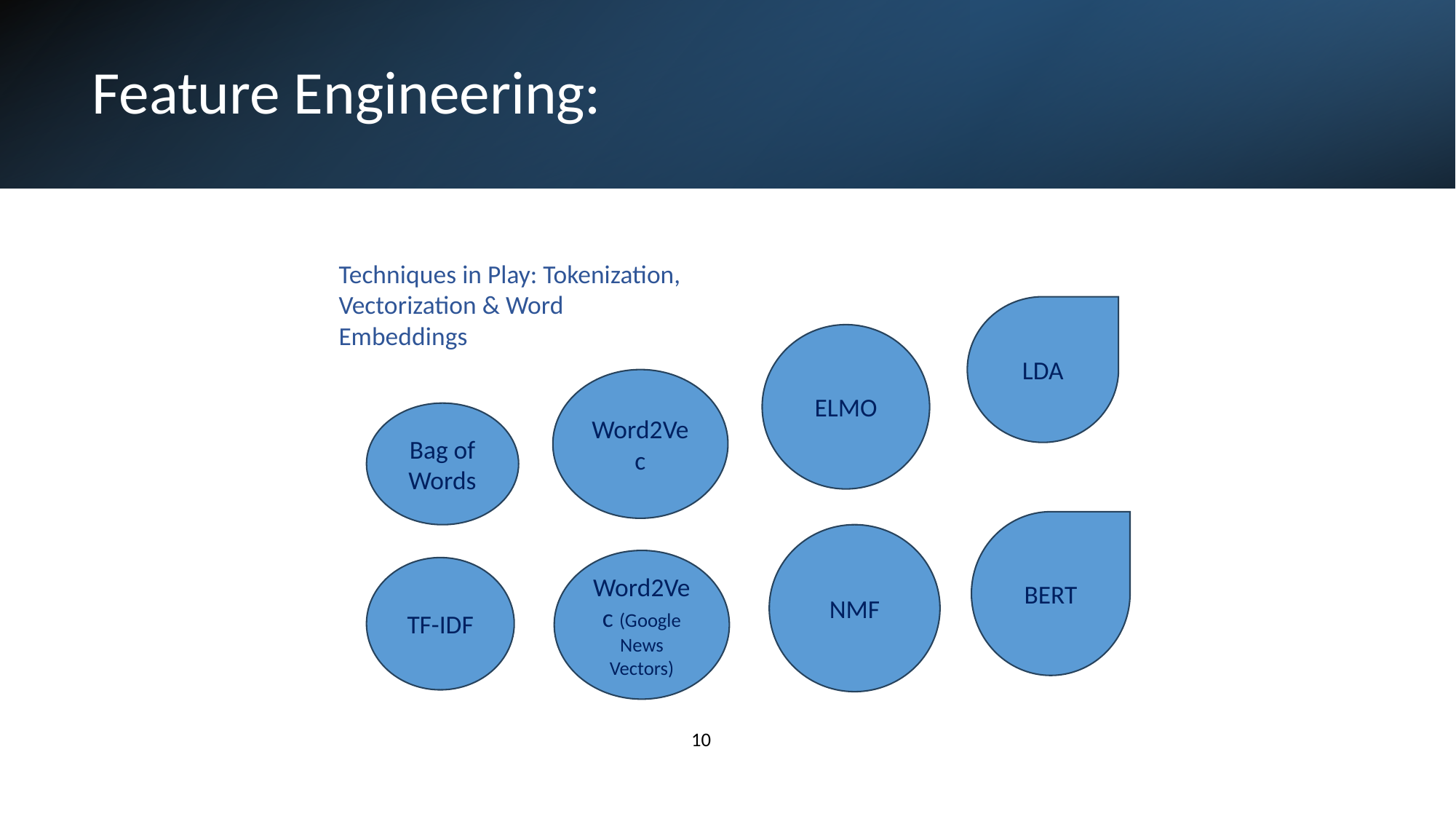

# Feature Engineering:
Techniques in Play: Tokenization, Vectorization & Word Embeddings

LDA
ELMO
Word2Vec
Bag of Words
BERT
NMF
Word2Vec (Google News Vectors)
TF-IDF
10